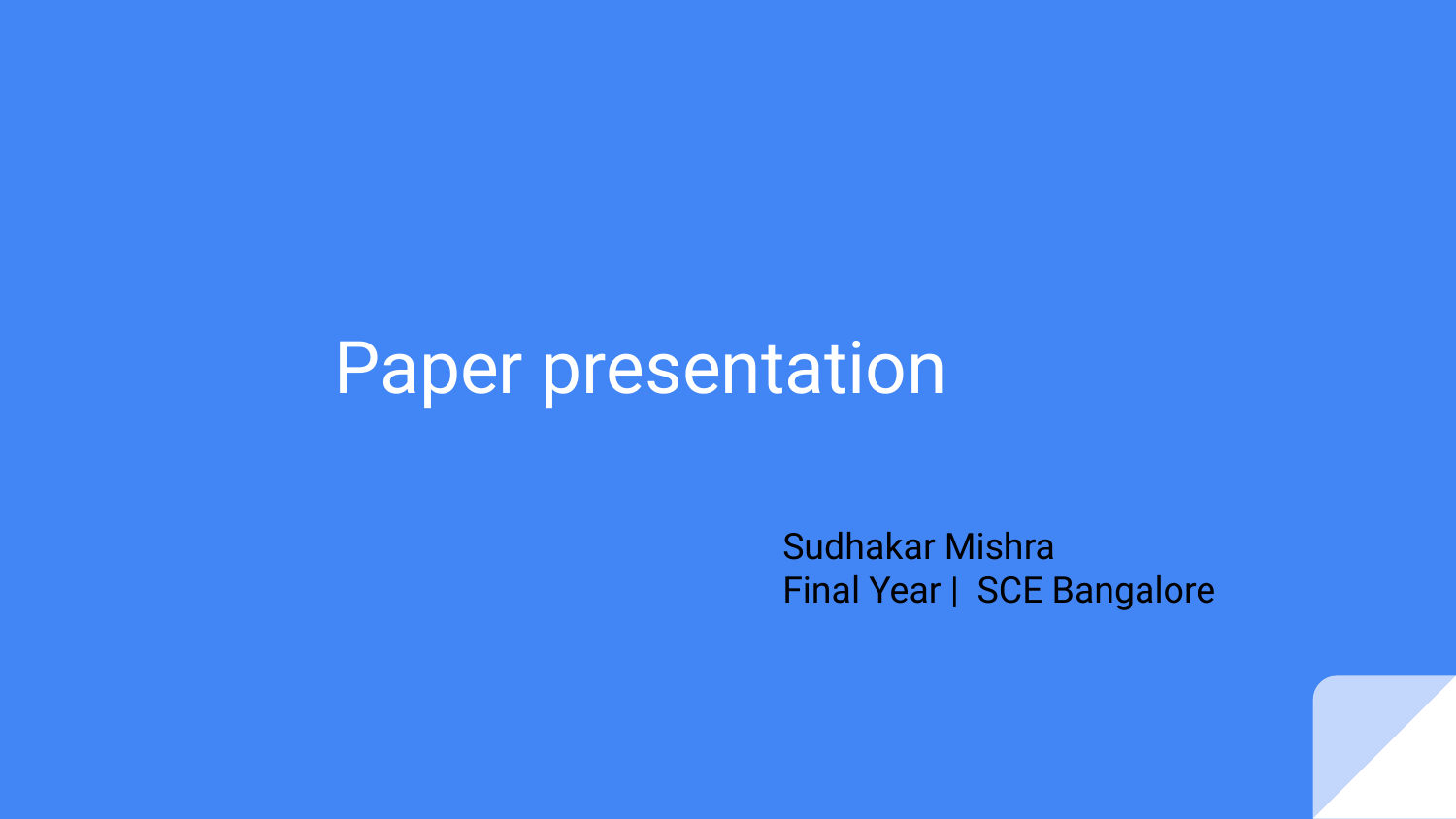

Paper presentation
Sudhakar Mishra
Final Year |  SCE Bangalore